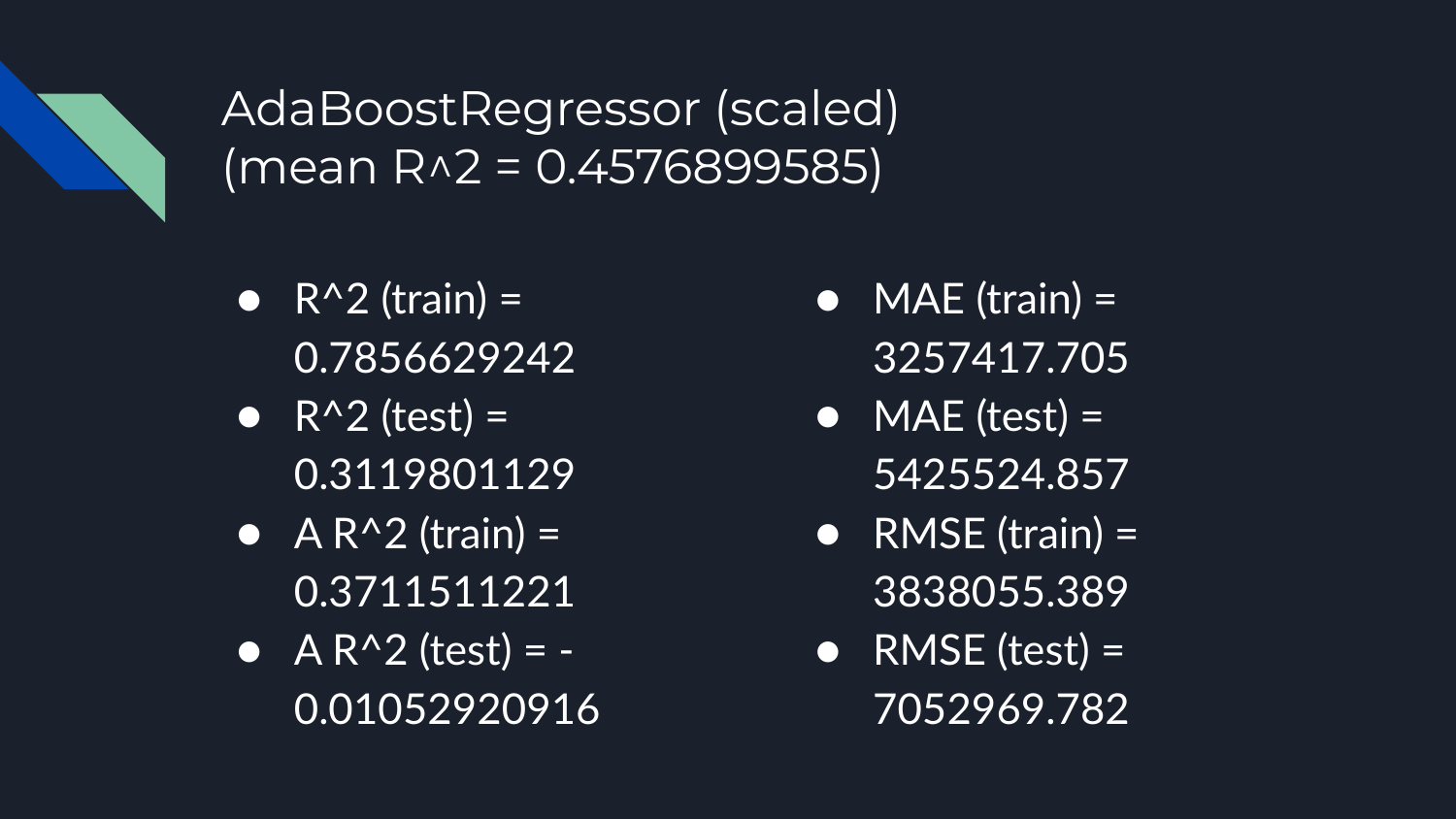

# AdaBoostRegressor (scaled)
(mean R^2 = 0.4576899585)
R^2 (train) = 0.7856629242
R^2 (test) = 0.3119801129
A R^2 (train) = 0.3711511221
A R^2 (test) = -0.01052920916
MAE (train) = 3257417.705
MAE (test) = 5425524.857
RMSE (train) = 3838055.389
RMSE (test) = 7052969.782